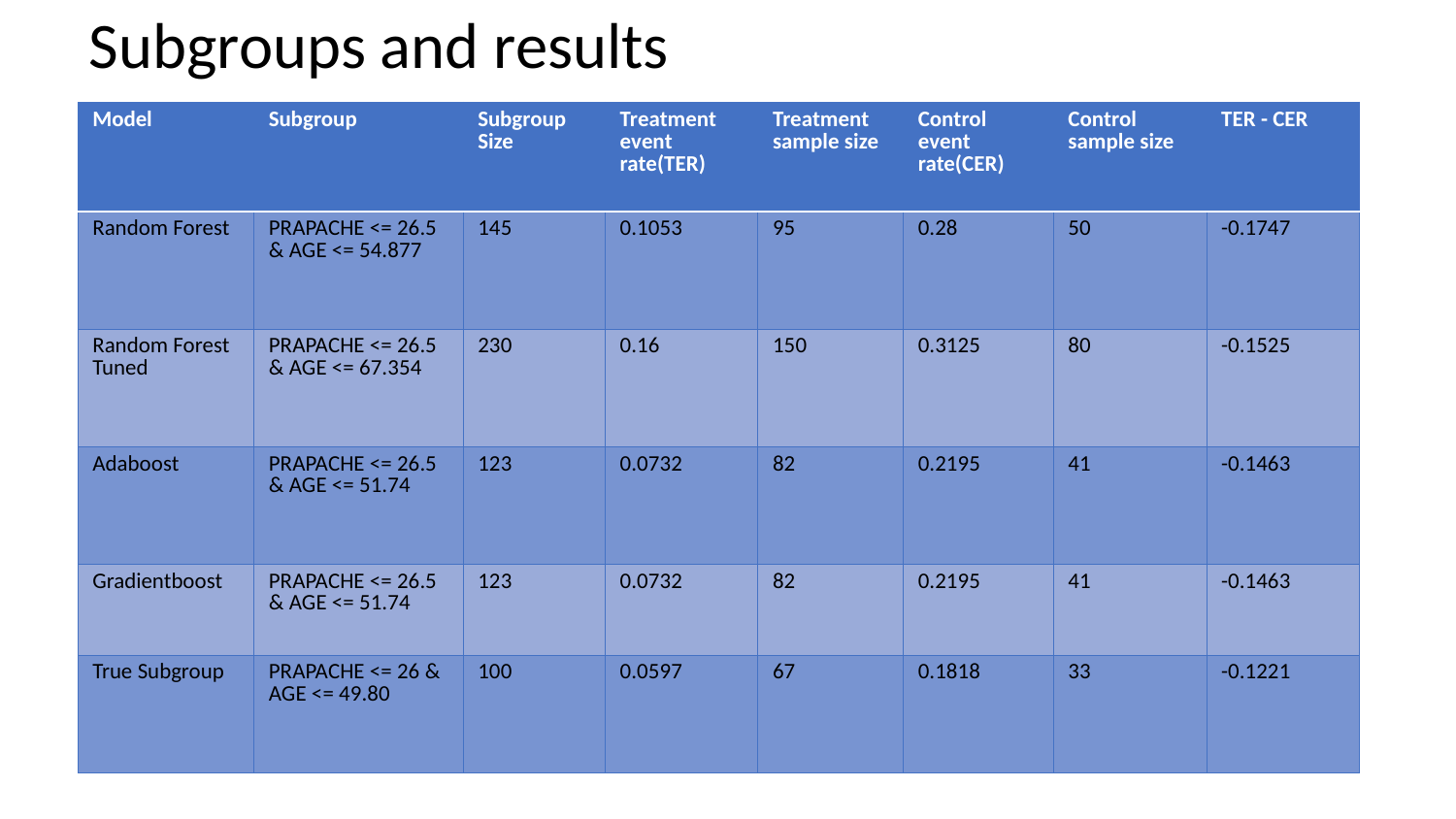

Subgroups and results

| Model | Subgroup | Subgroup Size | Treatment event rate(TER) | Treatment sample size | Control event rate(CER) | Control sample size | TER - CER |
| --- | --- | --- | --- | --- | --- | --- | --- |
| Random Forest | PRAPACHE <= 26.5 & AGE <= 54.877 | 145 | 0.1053 | 95 | 0.28 | 50 | -0.1747 |
| Random Forest Tuned | PRAPACHE <= 26.5 & AGE <= 67.354 | 230 | 0.16 | 150 | 0.3125 | 80 | -0.1525 |
| Adaboost | PRAPACHE <= 26.5 & AGE <= 51.74 | 123 | 0.0732 | 82 | 0.2195 | 41 | -0.1463 |
| Gradientboost | PRAPACHE <= 26.5 & AGE <= 51.74 | 123 | 0.0732 | 82 | 0.2195 | 41 | -0.1463 |
| True Subgroup | PRAPACHE <= 26 & AGE <= 49.80 | 100 | 0.0597 | 67 | 0.1818 | 33 | -0.1221 |